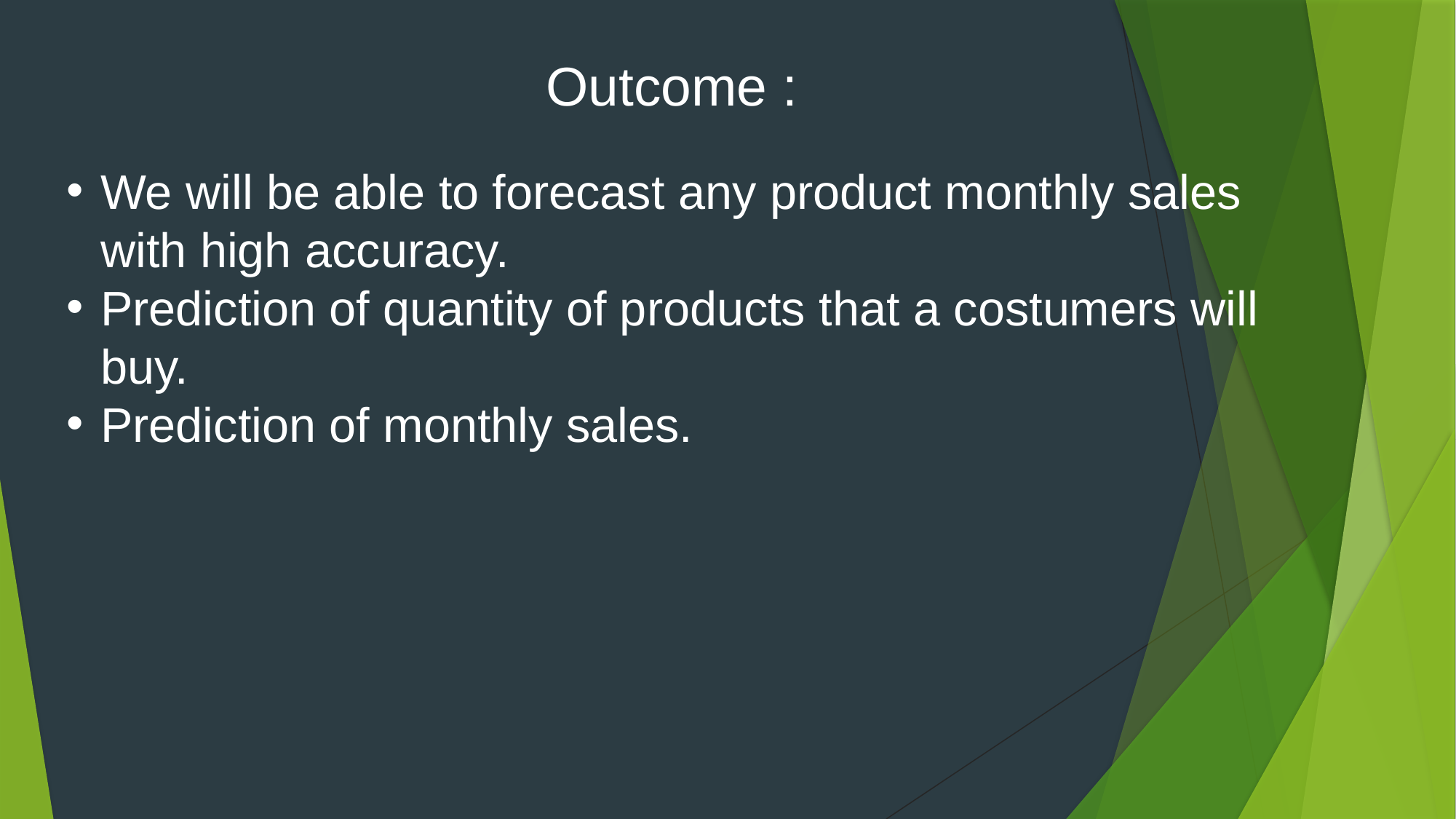

Outcome :

We will be able to forecast any product monthly sales with high accuracy.
Prediction of quantity of products that a costumers will buy.
Prediction of monthly sales.